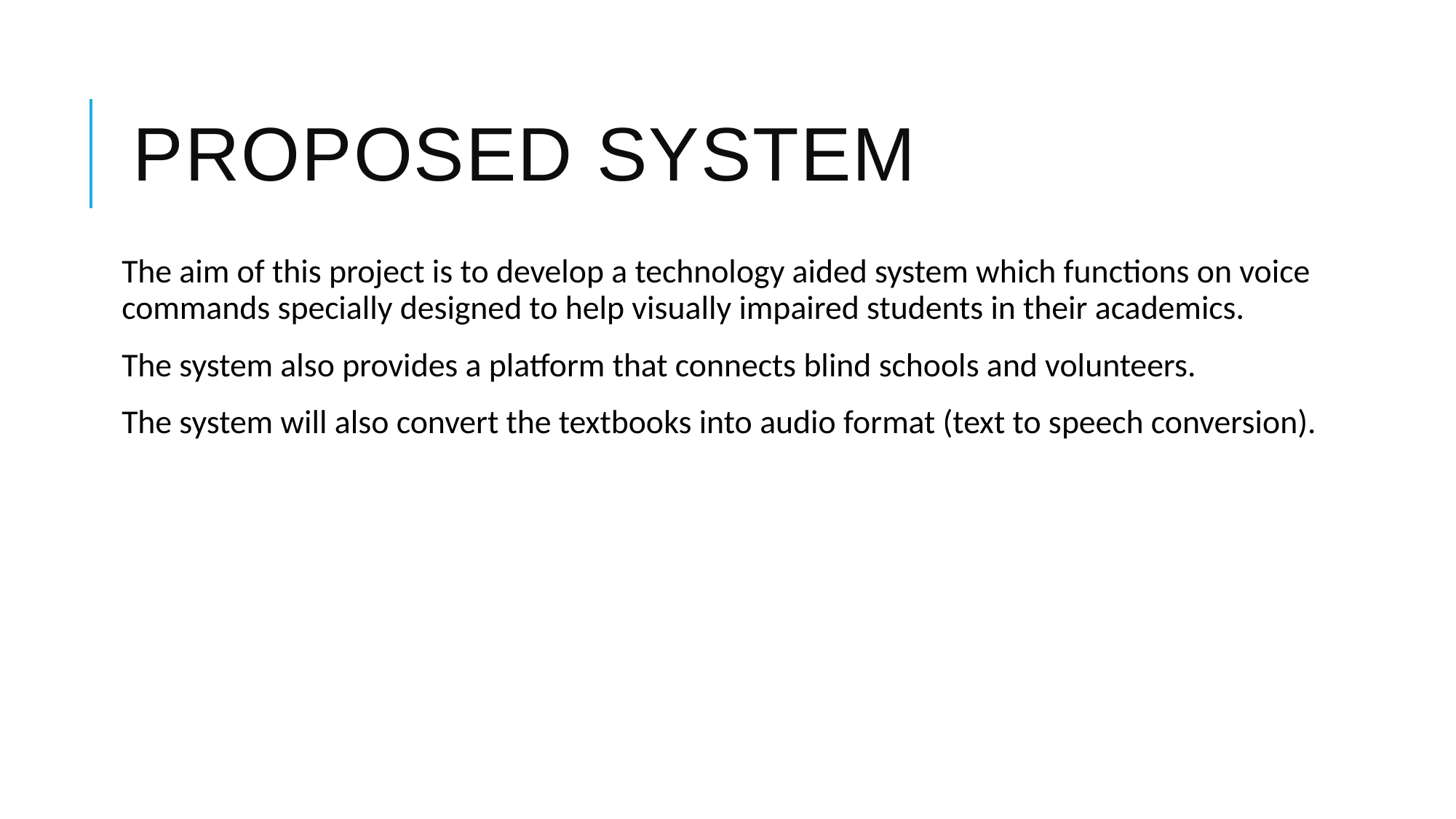

# Proposed System
The aim of this project is to develop a technology aided system which functions on voice commands specially designed to help visually impaired students in their academics.
The system also provides a platform that connects blind schools and volunteers.
The system will also convert the textbooks into audio format (text to speech conversion).